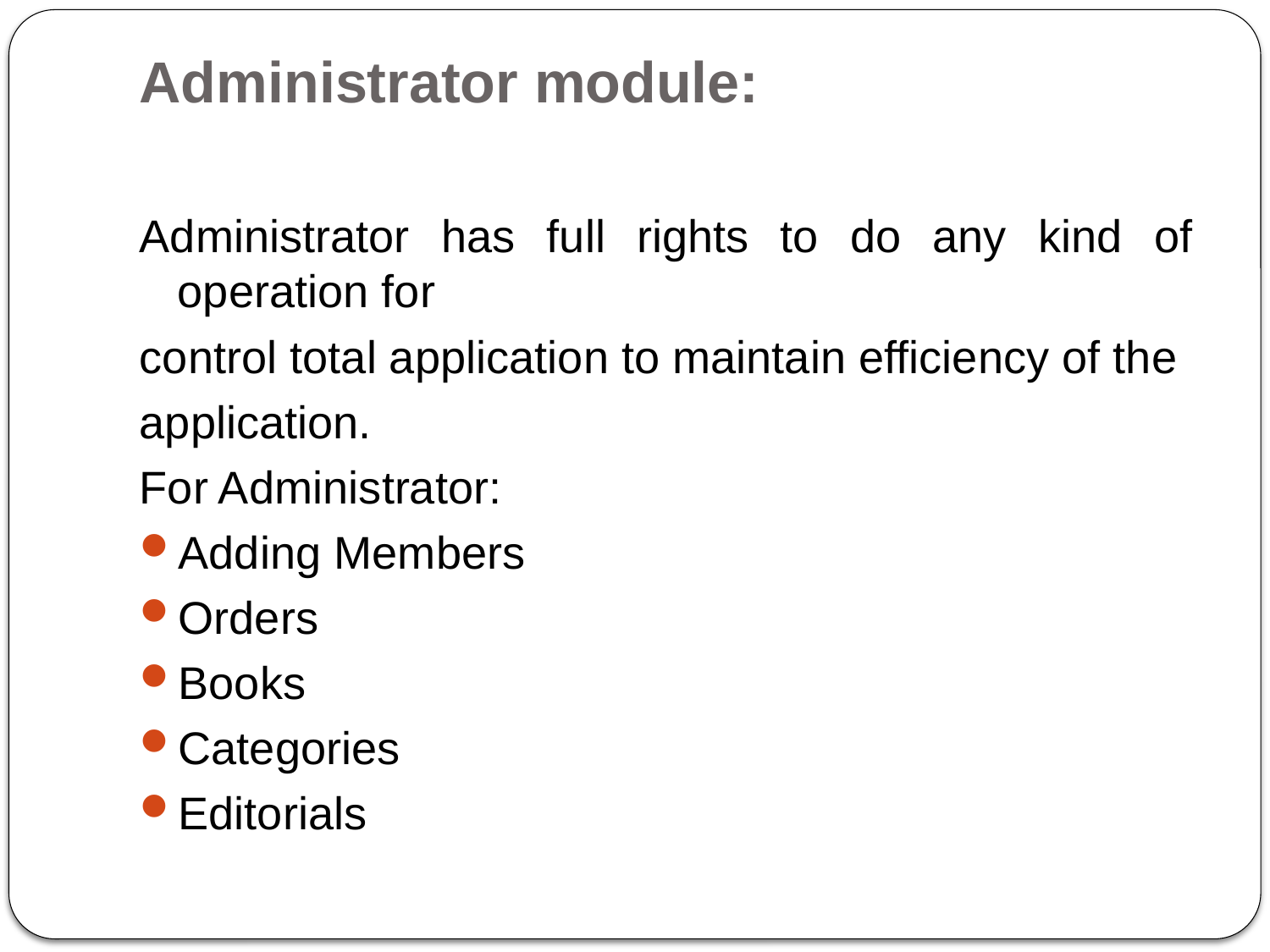

# Administrator module:
Administrator has full rights to do any kind of operation for
control total application to maintain efficiency of the
application.
For Administrator:
Adding Members
Orders
Books
Categories
Editorials